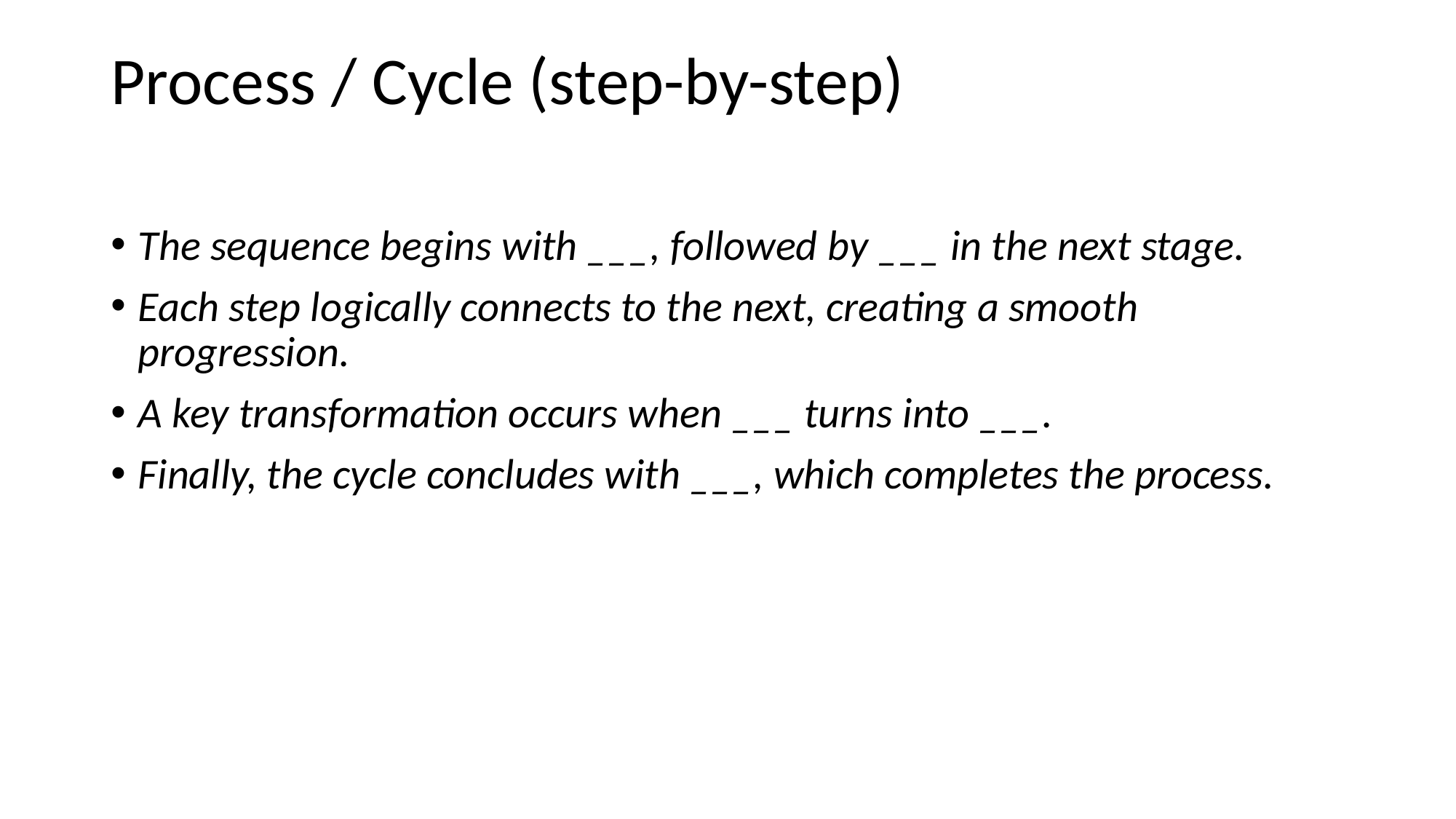

# Process / Cycle (step-by-step)
The sequence begins with ___, followed by ___ in the next stage.
Each step logically connects to the next, creating a smooth progression.
A key transformation occurs when ___ turns into ___.
Finally, the cycle concludes with ___, which completes the process.